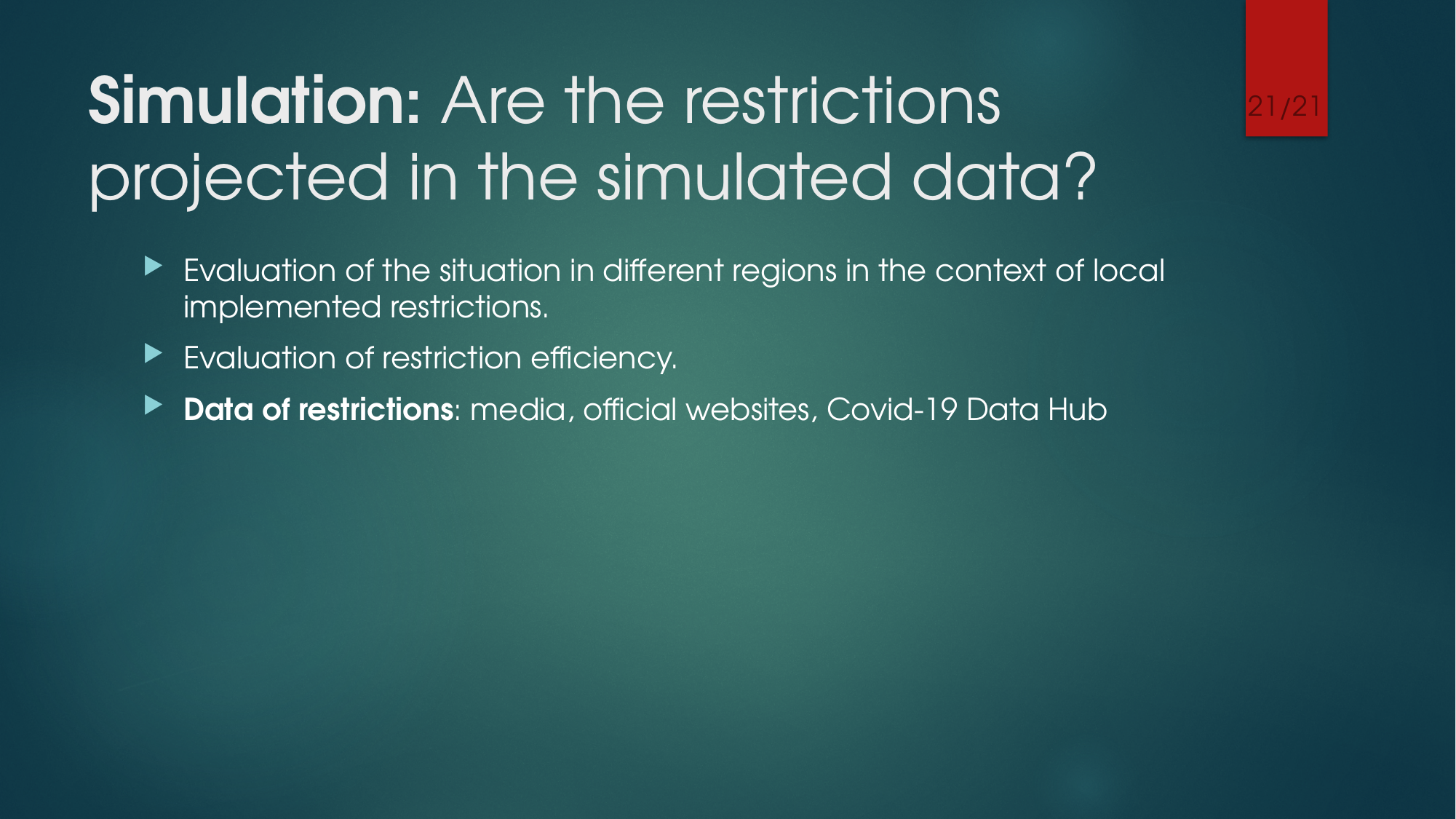

21/21
# Simulation: Are the restrictions projected in the simulated data?
Evaluation of the situation in different regions in the context of local implemented restrictions.
Evaluation of restriction efficiency.
Data of restrictions: media, official websites, Covid-19 Data Hub